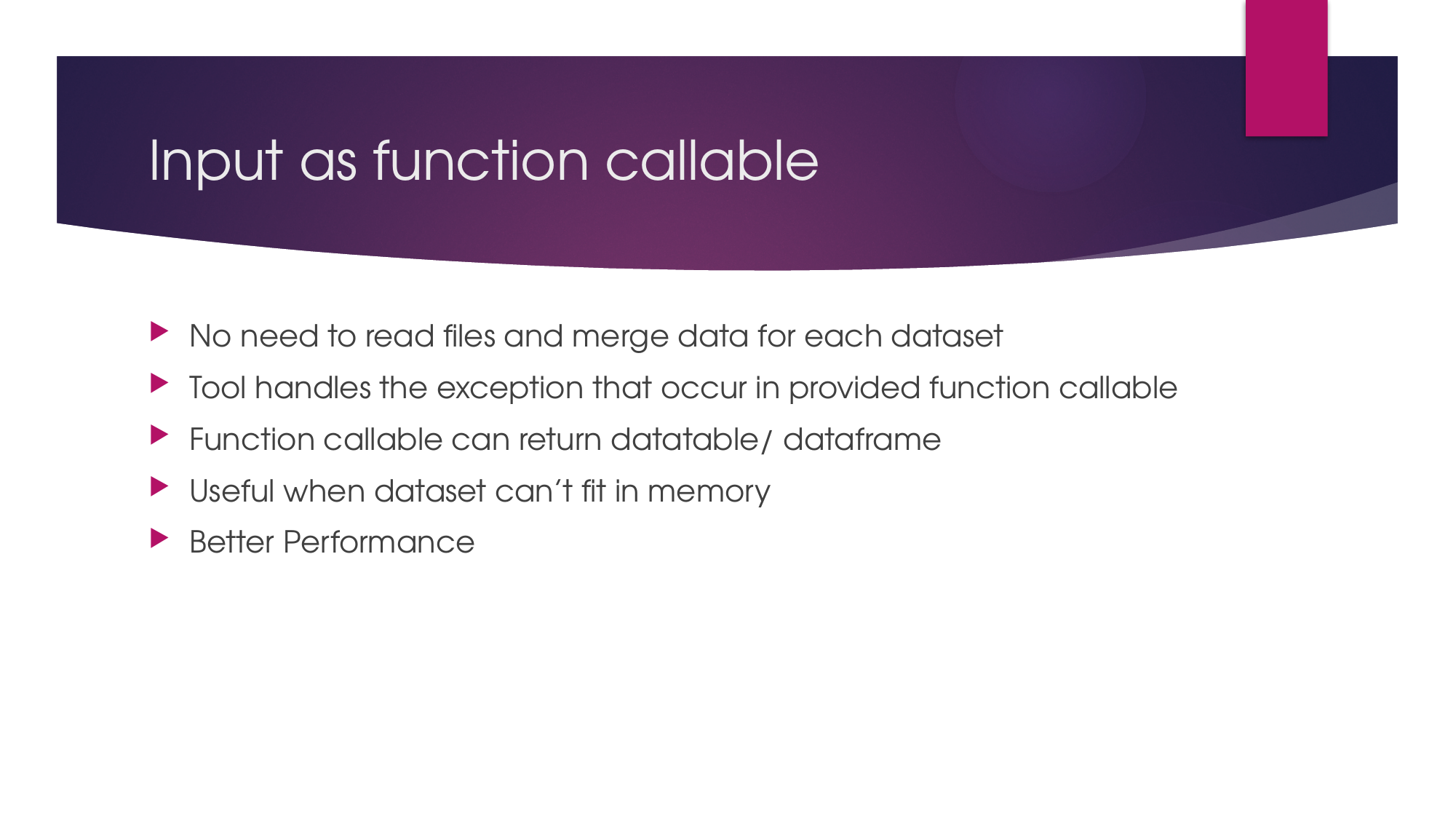

# Input as function callable
No need to read files and merge data for each dataset
Tool handles the exception that occur in provided function callable
Function callable can return datatable/ dataframe
Useful when dataset can’t fit in memory
Better Performance